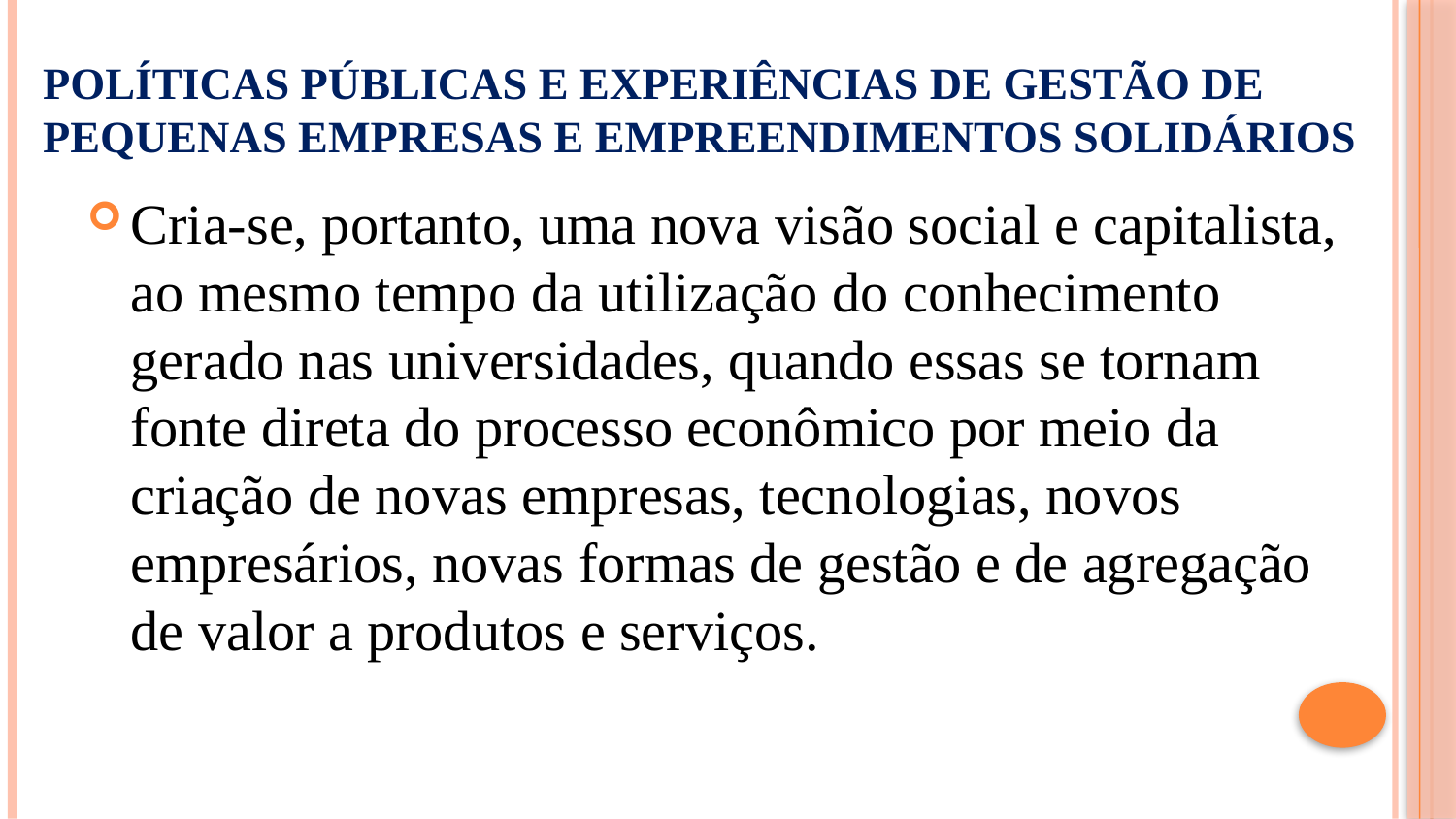

# Políticas públicas e Experiências de Gestão de Pequenas Empresas e Empreendimentos Solidários
Cria-se, portanto, uma nova visão social e capitalista, ao mesmo tempo da utilização do conhecimento gerado nas universidades, quando essas se tornam fonte direta do processo econômico por meio da criação de novas empresas, tecnologias, novos empresários, novas formas de gestão e de agregação de valor a produtos e serviços.